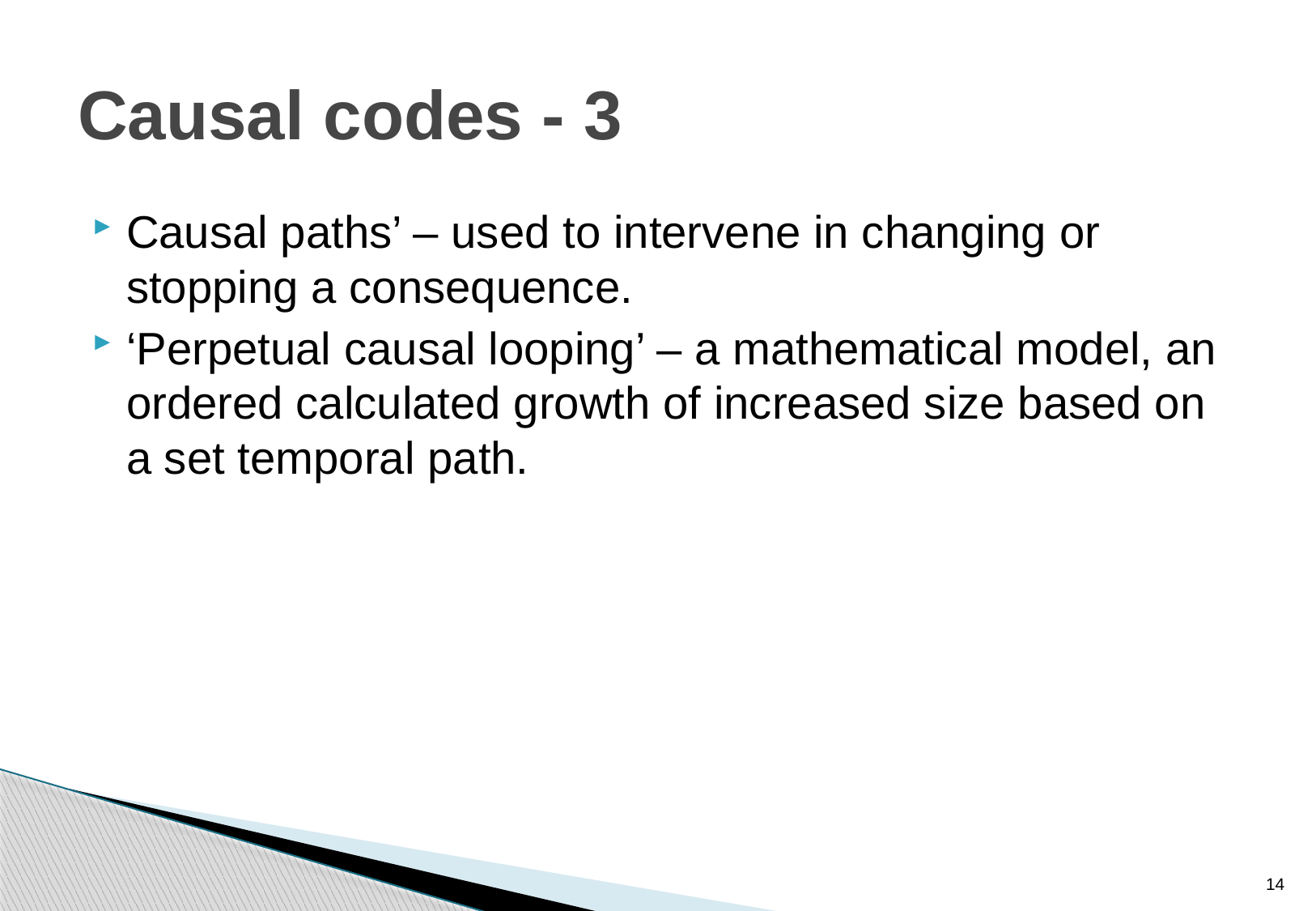

# Causal codes - 3
Causal paths’ – used to intervene in changing or stopping a consequence.
‘Perpetual causal looping’ – a mathematical model, an ordered calculated growth of increased size based on a set temporal path.

14